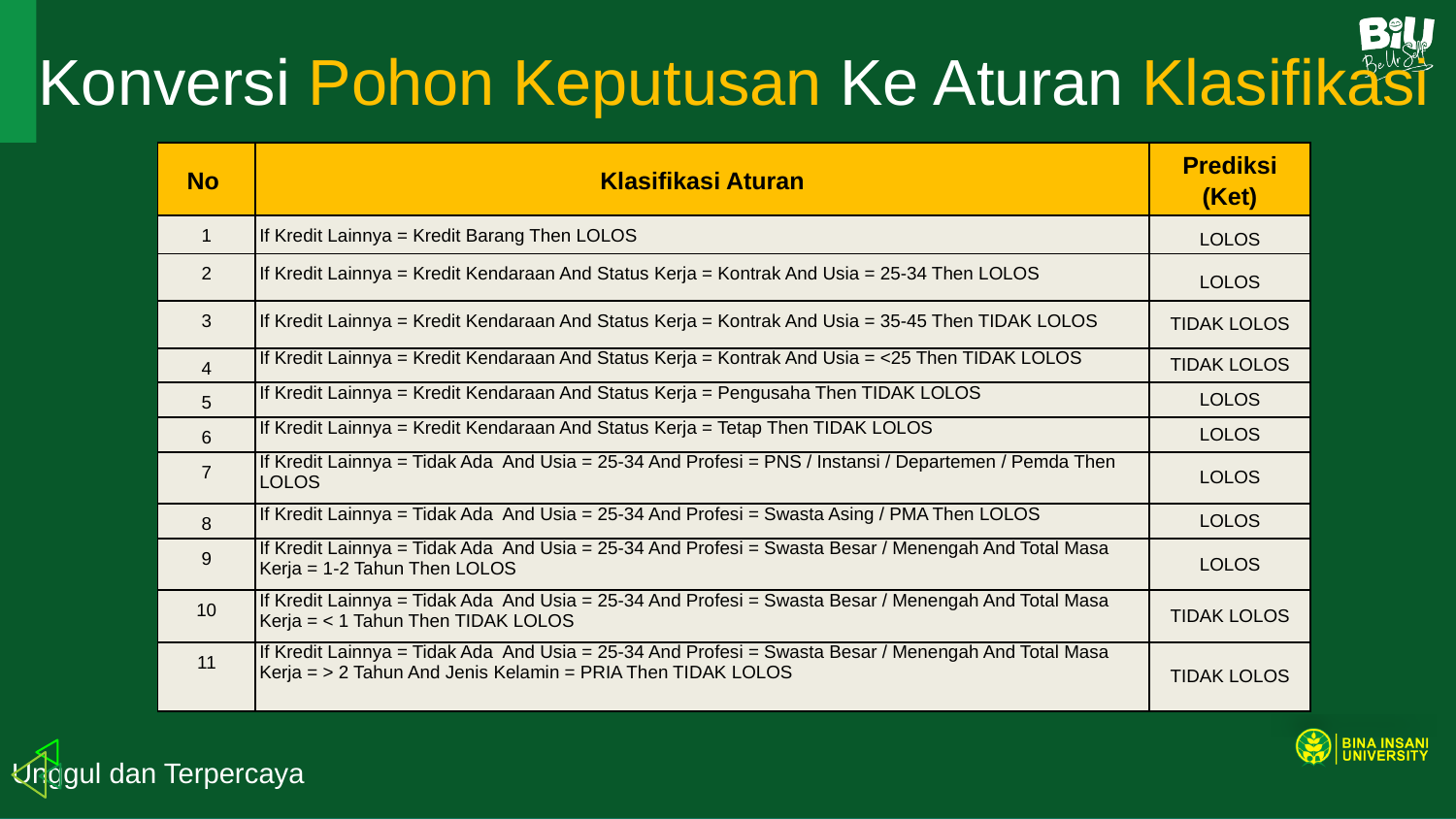

Konversi Pohon Keputusan Ke Aturan Klasifikasi
| No | Klasifikasi Aturan | Prediksi (Ket) |
| --- | --- | --- |
| 1 | If Kredit Lainnya = Kredit Barang Then LOLOS | LOLOS |
| 2 | If Kredit Lainnya = Kredit Kendaraan And Status Kerja = Kontrak And Usia = 25-34 Then LOLOS | LOLOS |
| 3 | If Kredit Lainnya = Kredit Kendaraan And Status Kerja = Kontrak And Usia = 35-45 Then TIDAK LOLOS | TIDAK LOLOS |
| 4 | If Kredit Lainnya = Kredit Kendaraan And Status Kerja = Kontrak And Usia = <25 Then TIDAK LOLOS | TIDAK LOLOS |
| 5 | If Kredit Lainnya = Kredit Kendaraan And Status Kerja = Pengusaha Then TIDAK LOLOS | LOLOS |
| 6 | If Kredit Lainnya = Kredit Kendaraan And Status Kerja = Tetap Then TIDAK LOLOS | LOLOS |
| 7 | If Kredit Lainnya = Tidak Ada And Usia = 25-34 And Profesi = PNS / Instansi / Departemen / Pemda Then LOLOS | LOLOS |
| 8 | If Kredit Lainnya = Tidak Ada And Usia = 25-34 And Profesi = Swasta Asing / PMA Then LOLOS | LOLOS |
| 9 | If Kredit Lainnya = Tidak Ada And Usia = 25-34 And Profesi = Swasta Besar / Menengah And Total Masa Kerja = 1-2 Tahun Then LOLOS | LOLOS |
| 10 | If Kredit Lainnya = Tidak Ada And Usia = 25-34 And Profesi = Swasta Besar / Menengah And Total Masa Kerja = < 1 Tahun Then TIDAK LOLOS | TIDAK LOLOS |
| 11 | If Kredit Lainnya = Tidak Ada And Usia = 25-34 And Profesi = Swasta Besar / Menengah And Total Masa Kerja = > 2 Tahun And Jenis Kelamin = PRIA Then TIDAK LOLOS | TIDAK LOLOS |